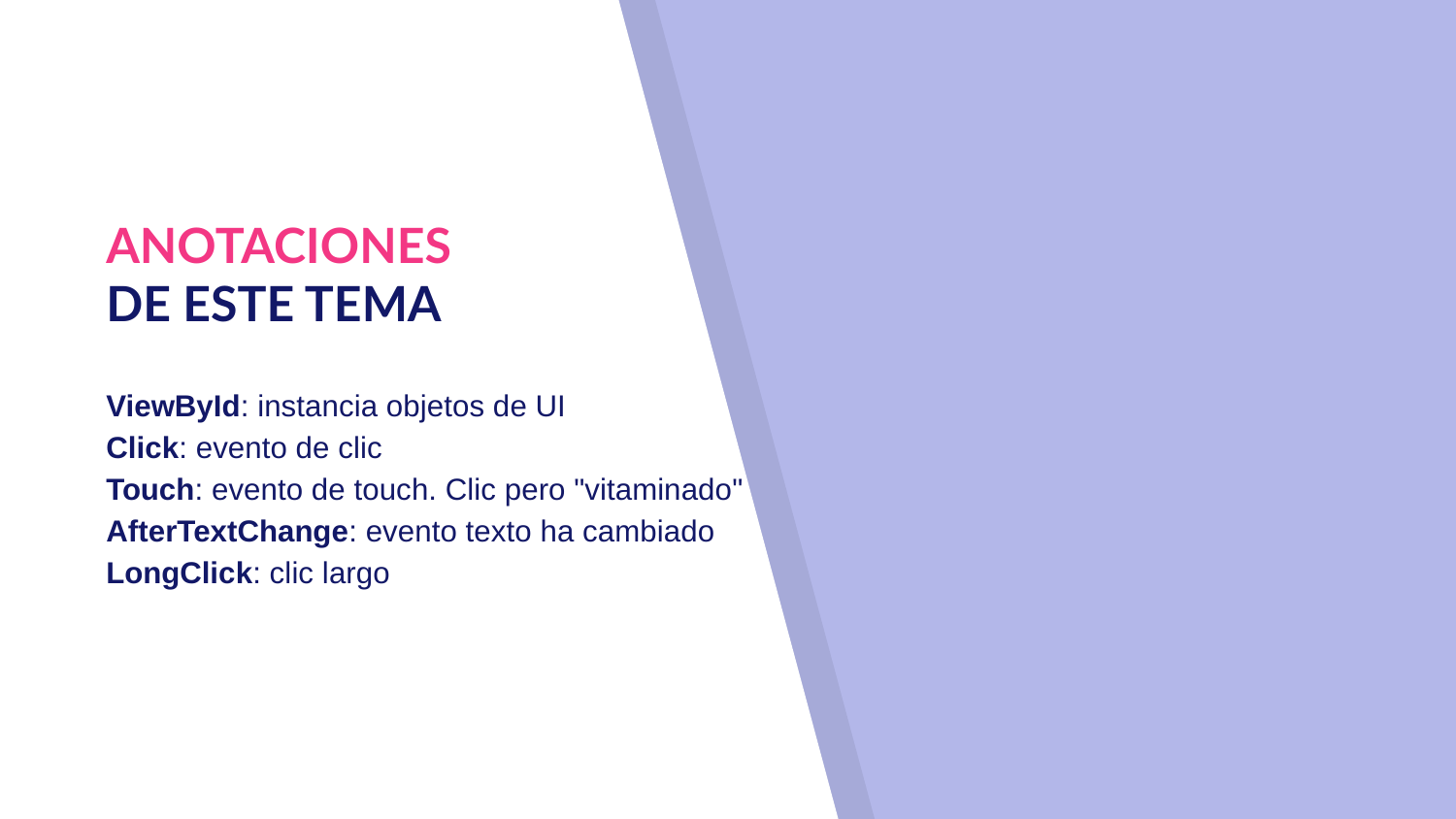

# ANOTACIONES
DE ESTE TEMA
ViewById: instancia objetos de UI
Click: evento de clic
Touch: evento de touch. Clic pero "vitaminado"
AfterTextChange: evento texto ha cambiado
LongClick: clic largo